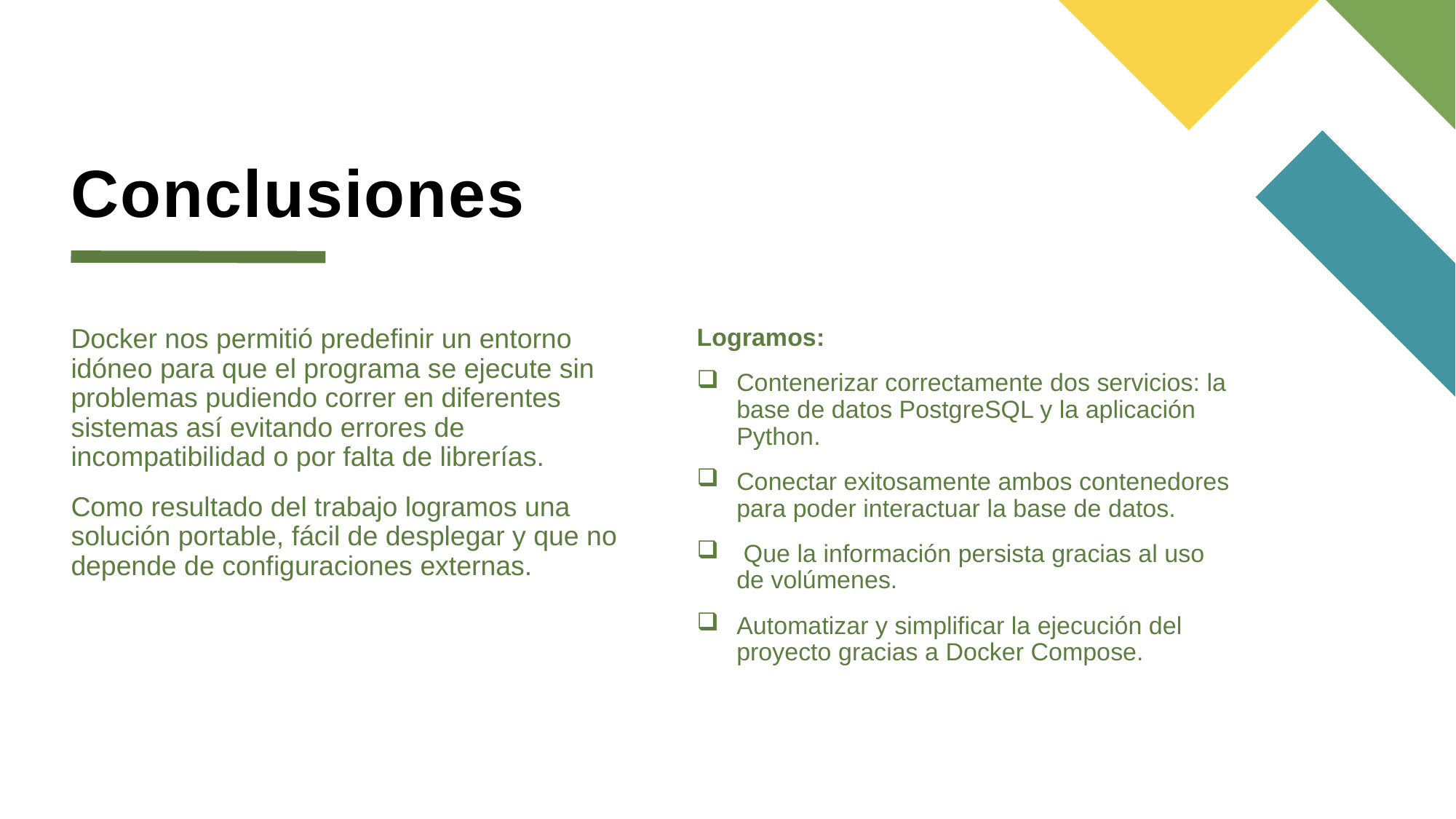

# Conclusiones
Docker nos permitió predefinir un entorno idóneo para que el programa se ejecute sin problemas pudiendo correr en diferentes sistemas así evitando errores de incompatibilidad o por falta de librerías.
Como resultado del trabajo logramos una solución portable, fácil de desplegar y que no depende de configuraciones externas.
Logramos:
Contenerizar correctamente dos servicios: la base de datos PostgreSQL y la aplicación Python.
Conectar exitosamente ambos contenedores para poder interactuar la base de datos.
 Que la información persista gracias al uso de volúmenes.
Automatizar y simplificar la ejecución del proyecto gracias a Docker Compose.